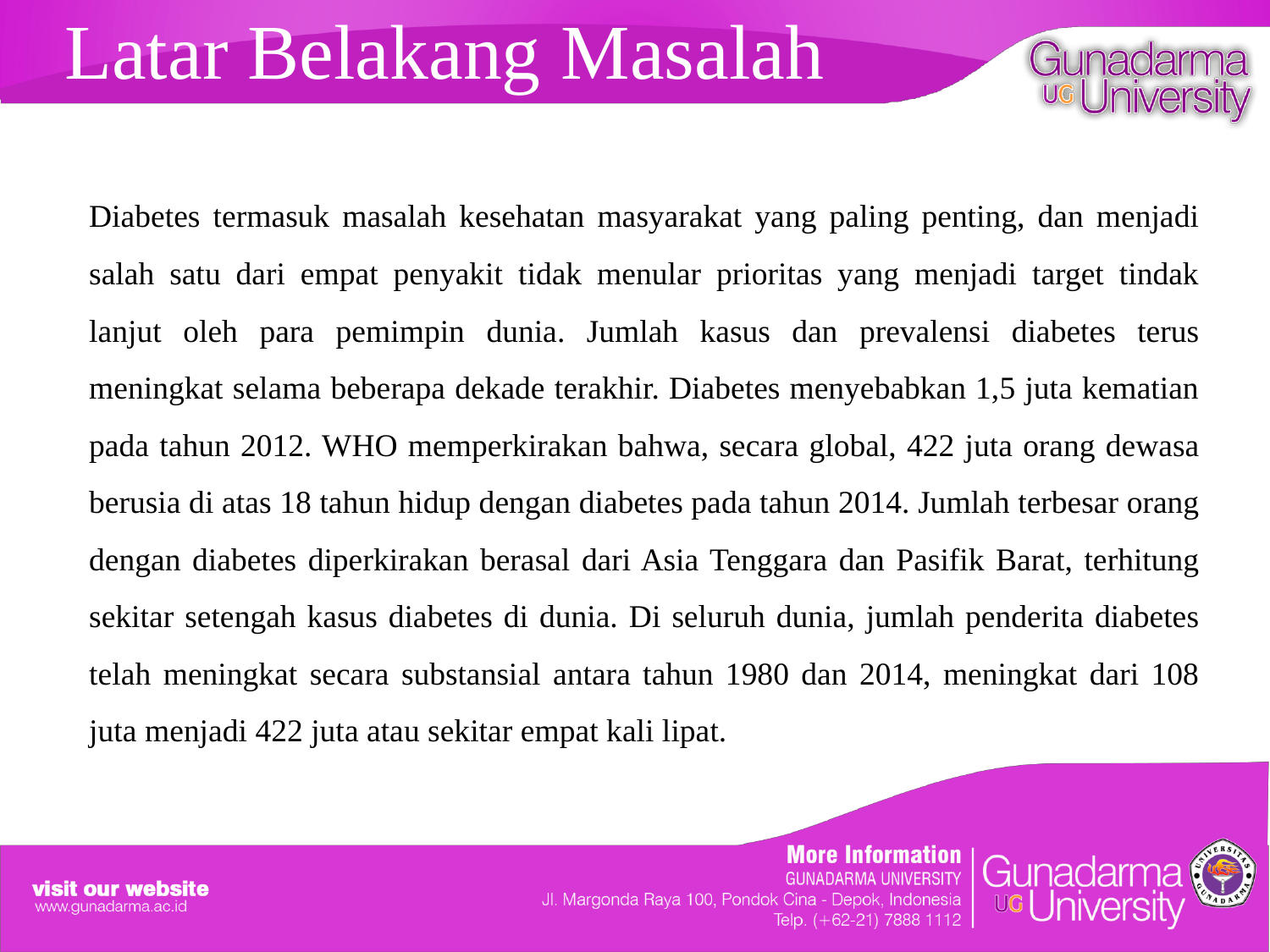

Latar Belakang Masalah
	Diabetes termasuk masalah kesehatan masyarakat yang paling penting, dan menjadi salah satu dari empat penyakit tidak menular prioritas yang menjadi target tindak lanjut oleh para pemimpin dunia. Jumlah kasus dan prevalensi diabetes terus meningkat selama beberapa dekade terakhir. Diabetes menyebabkan 1,5 juta kematian pada tahun 2012. WHO memperkirakan bahwa, secara global, 422 juta orang dewasa berusia di atas 18 tahun hidup dengan diabetes pada tahun 2014. Jumlah terbesar orang dengan diabetes diperkirakan berasal dari Asia Tenggara dan Pasifik Barat, terhitung sekitar setengah kasus diabetes di dunia. Di seluruh dunia, jumlah penderita diabetes telah meningkat secara substansial antara tahun 1980 dan 2014, meningkat dari 108 juta menjadi 422 juta atau sekitar empat kali lipat.